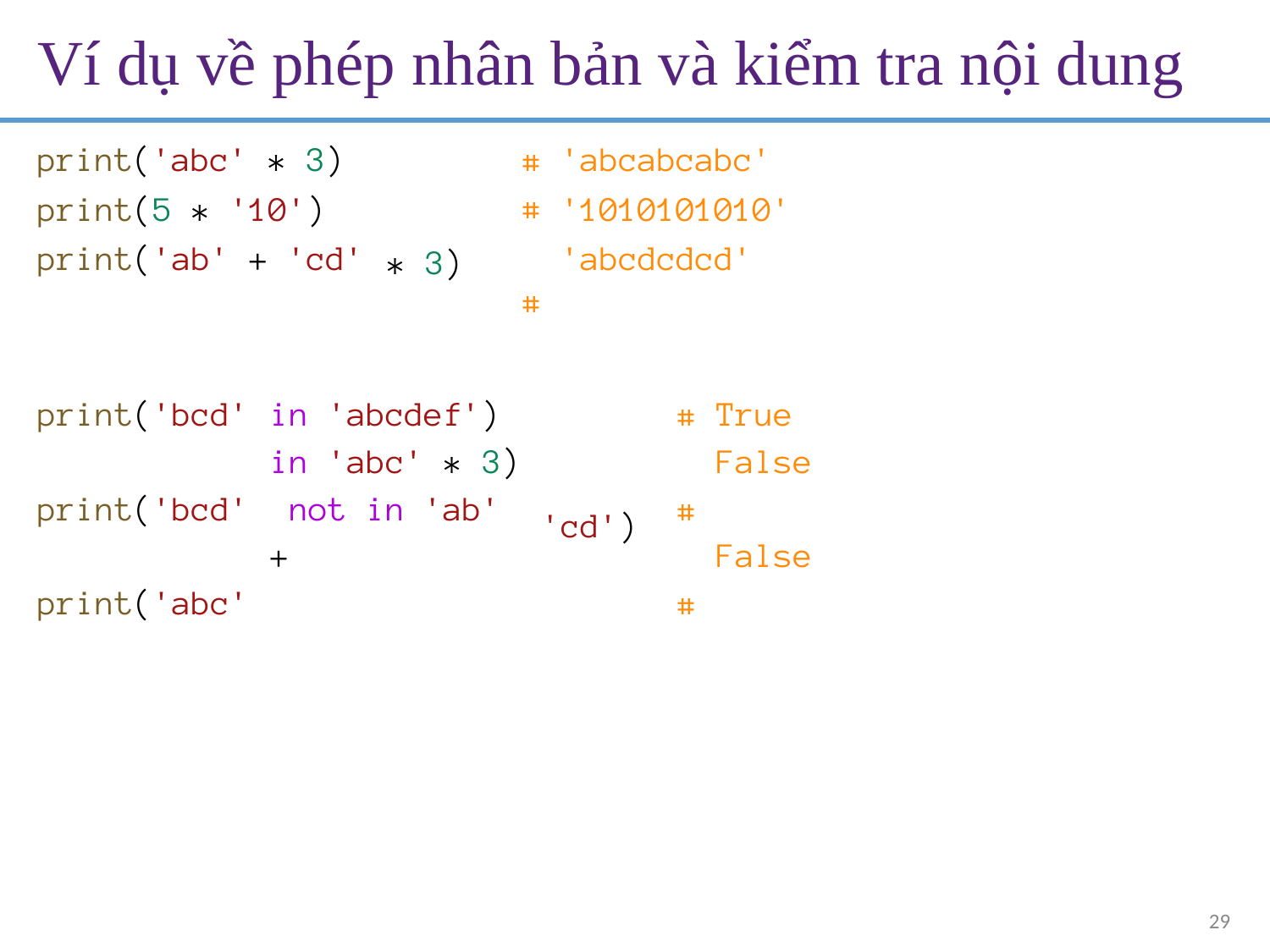

# Ví dụ về phép nhân bản và kiểm tra nội dung
| print('abc' \* 3) print(5 \* '10') print('ab' + 'cd' |  | \* 3) | # # # | 'abcabcabc' '1010101010' 'abcdcdcd' |  |  |
| --- | --- | --- | --- | --- | --- | --- |
| print('bcd' print('bcd' print('abc' | in 'abcdef') in 'abc' \* 3) not in 'ab' + |  | 'cd') |  | # # # | True False False |

29